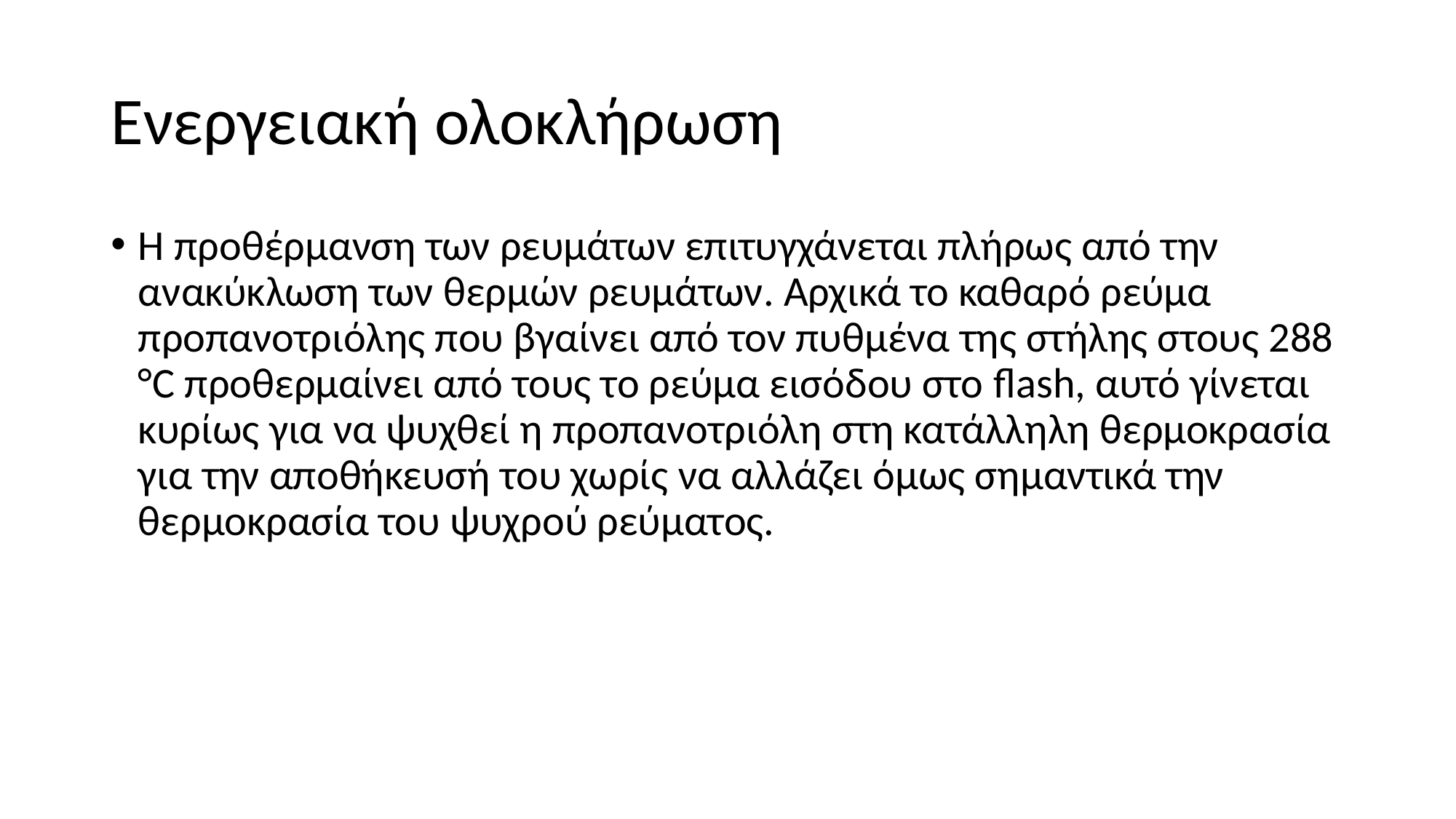

# Ενεργειακή ολοκλήρωση
Η προθέρμανση των ρευμάτων επιτυγχάνεται πλήρως από την ανακύκλωση των θερμών ρευμάτων. Αρχικά το καθαρό ρεύμα προπανοτριόλης που βγαίνει από τον πυθμένα της στήλης στους 288 °C προθερμαίνει από τους το ρεύμα εισόδου στο flash, αυτό γίνεται κυρίως για να ψυχθεί η προπανοτριόλη στη κατάλληλη θερμοκρασία για την αποθήκευσή του χωρίς να αλλάζει όμως σημαντικά την θερμοκρασία του ψυχρού ρεύματος.